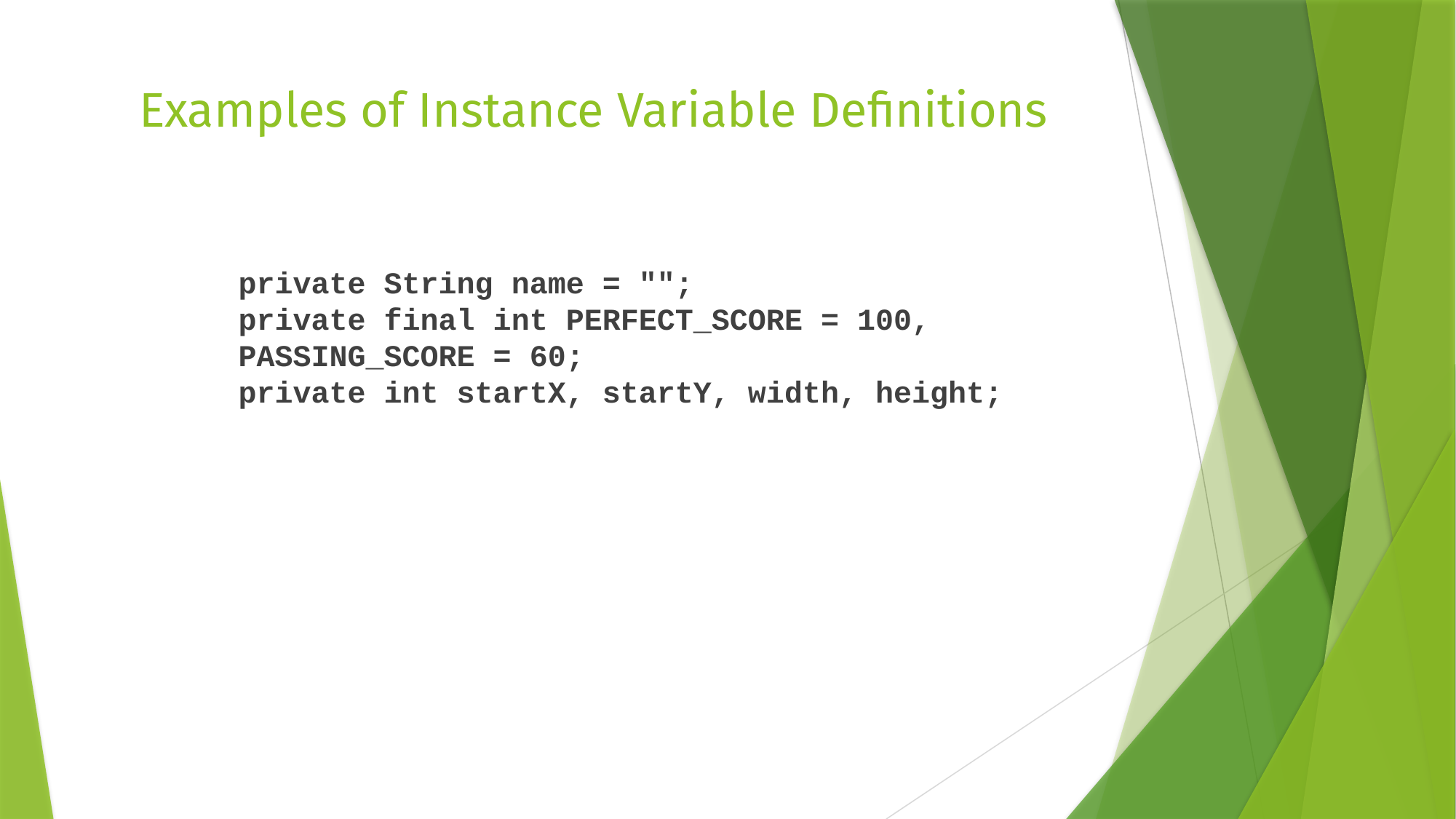

# Examples of Instance Variable Definitions
private String name = "";
private final int PERFECT_SCORE = 100,
PASSING_SCORE = 60;
private int startX, startY, width, height;